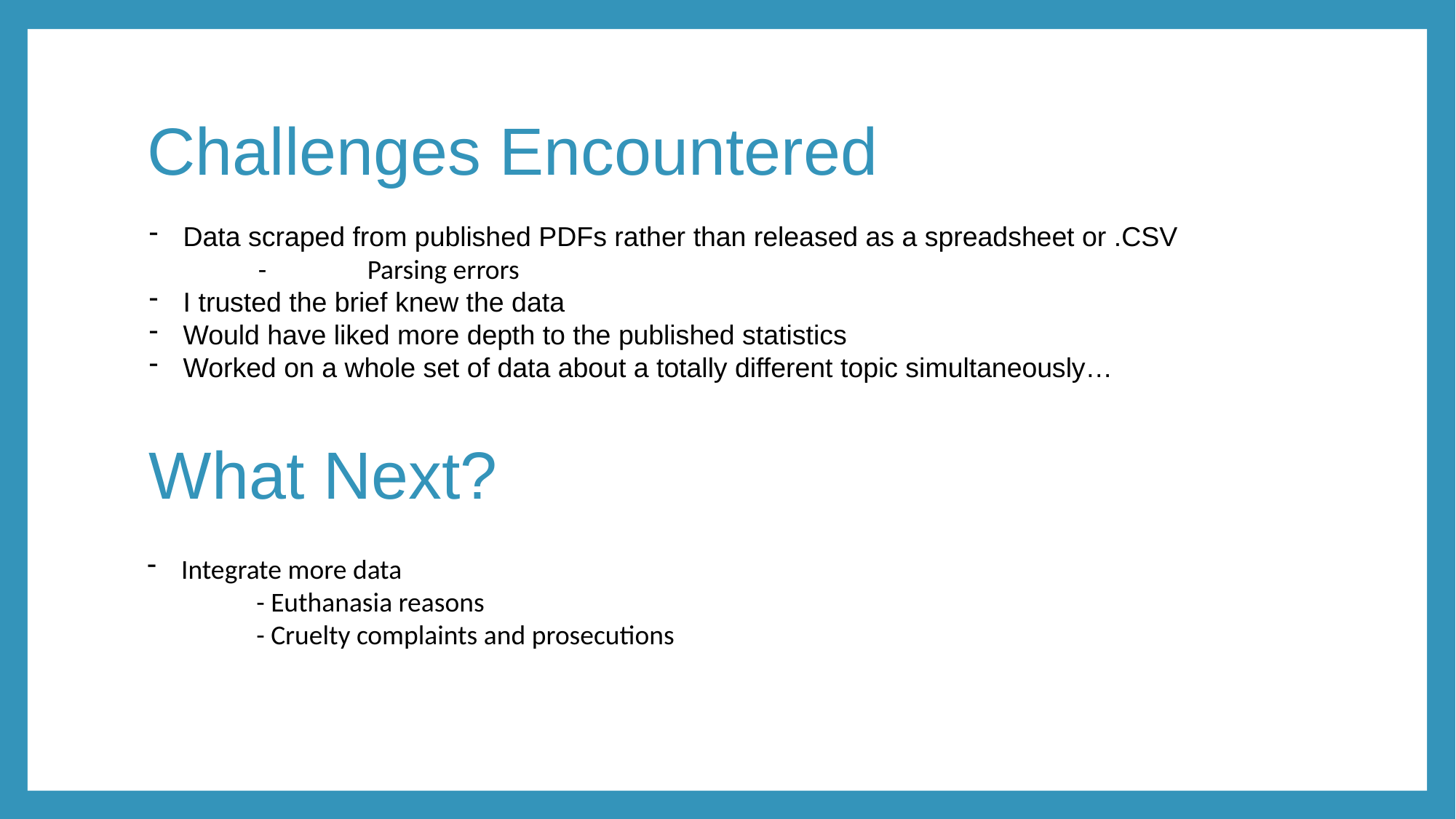

# Challenges Encountered
Data scraped from published PDFs rather than released as a spreadsheet or .CSV
	-	Parsing errors
I trusted the brief knew the data
Would have liked more depth to the published statistics
Worked on a whole set of data about a totally different topic simultaneously…
What Next?
Integrate more data
	- Euthanasia reasons
	- Cruelty complaints and prosecutions